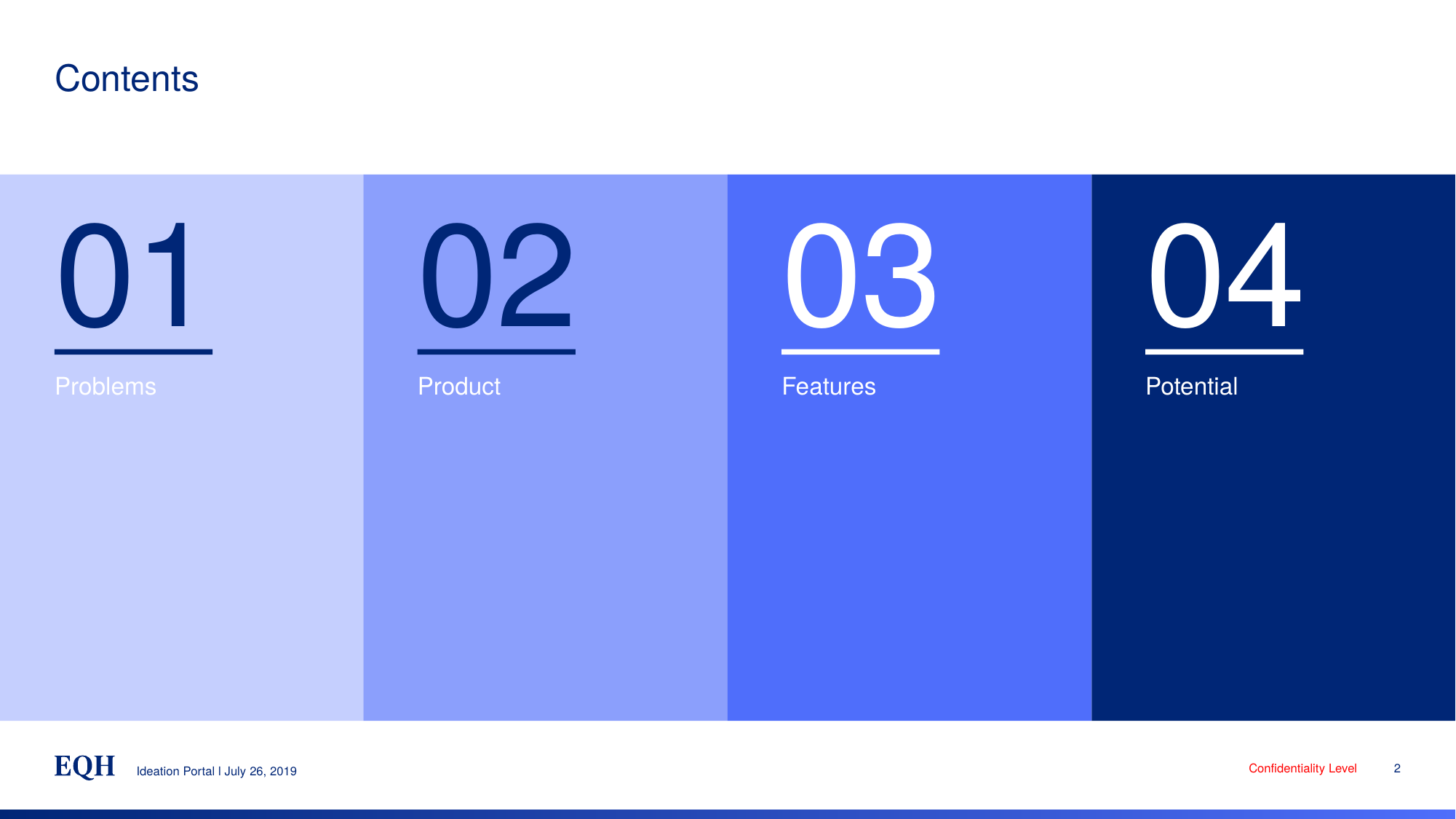

# Contents

01

Problems

02

Product

03

Features

04

Potential
2
Ideation Portal l July 26, 2019
Confidentiality Level